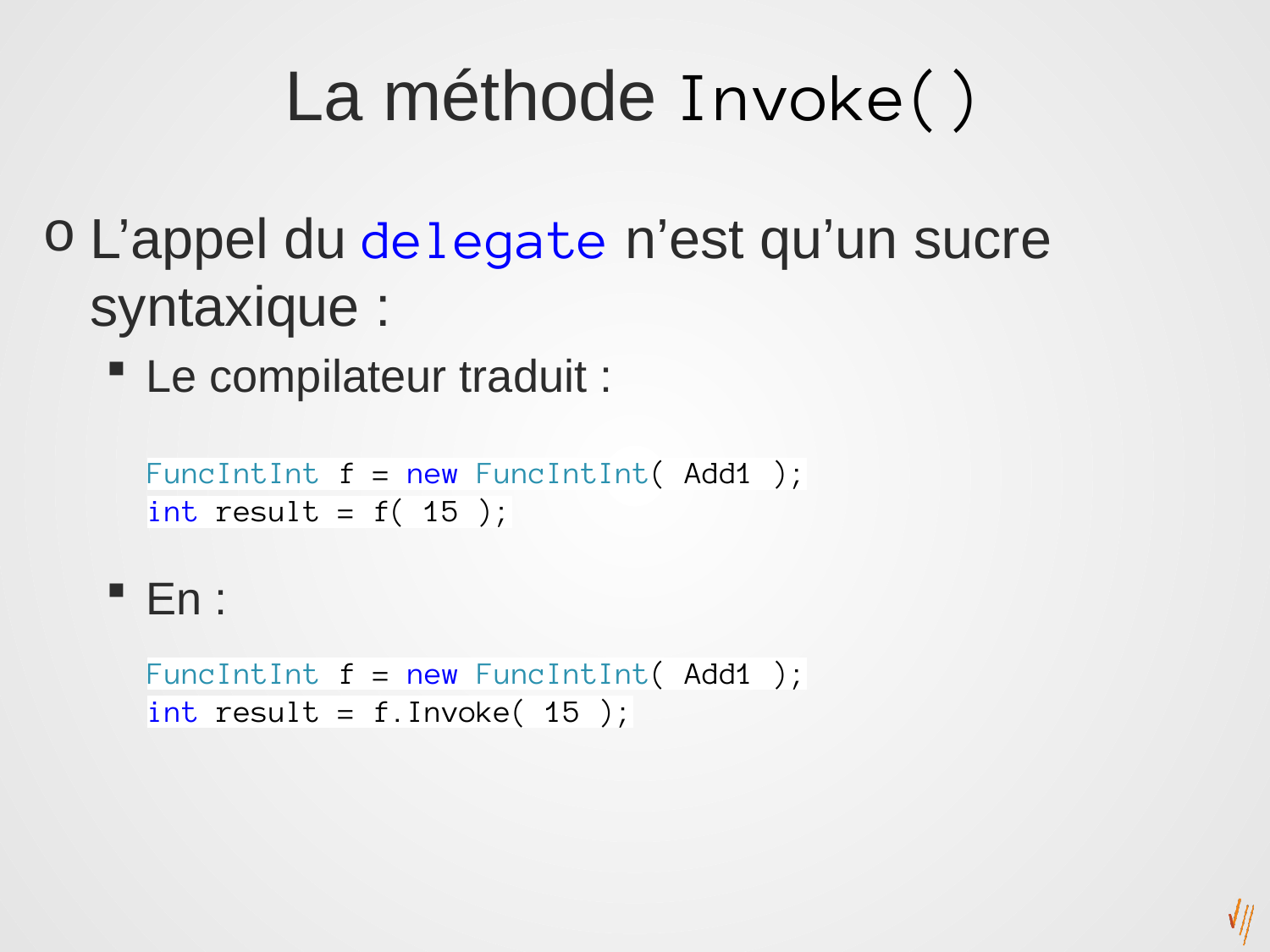

# La méthode Invoke()
L’appel du delegate n’est qu’un sucre syntaxique :
Le compilateur traduit :

En :
FuncIntInt f = new FuncIntInt( Add1 );
int result = f( 15 );
FuncIntInt f = new FuncIntInt( Add1 );
int result = f.Invoke( 15 );